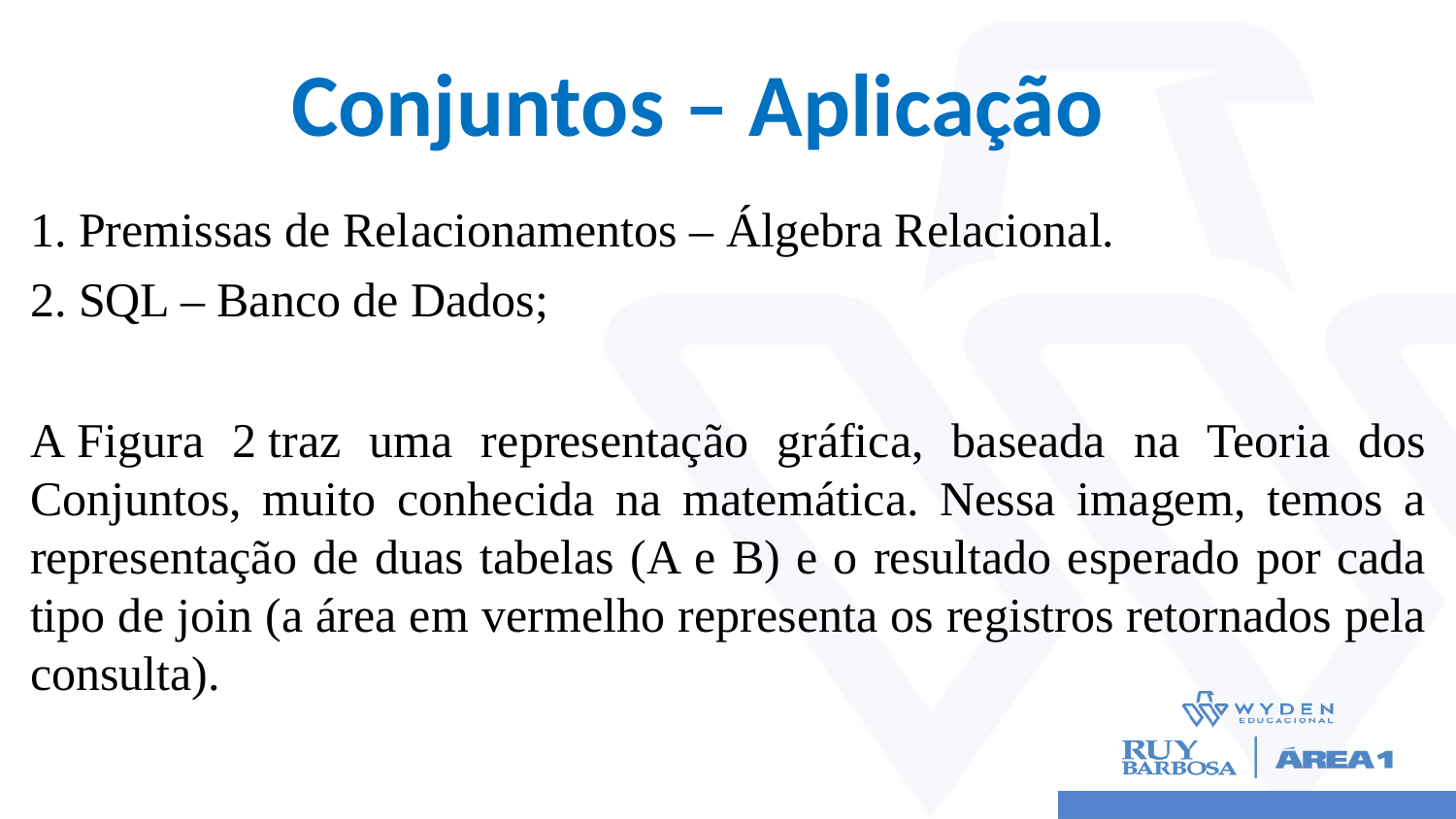

# Conjuntos – Aplicação
1. Premissas de Relacionamentos – Álgebra Relacional.
2. SQL – Banco de Dados;

A Figura 2 traz uma representação gráfica, baseada na Teoria dos Conjuntos, muito conhecida na matemática. Nessa imagem, temos a representação de duas tabelas (A e B) e o resultado esperado por cada tipo de join (a área em vermelho representa os registros retornados pela consulta).